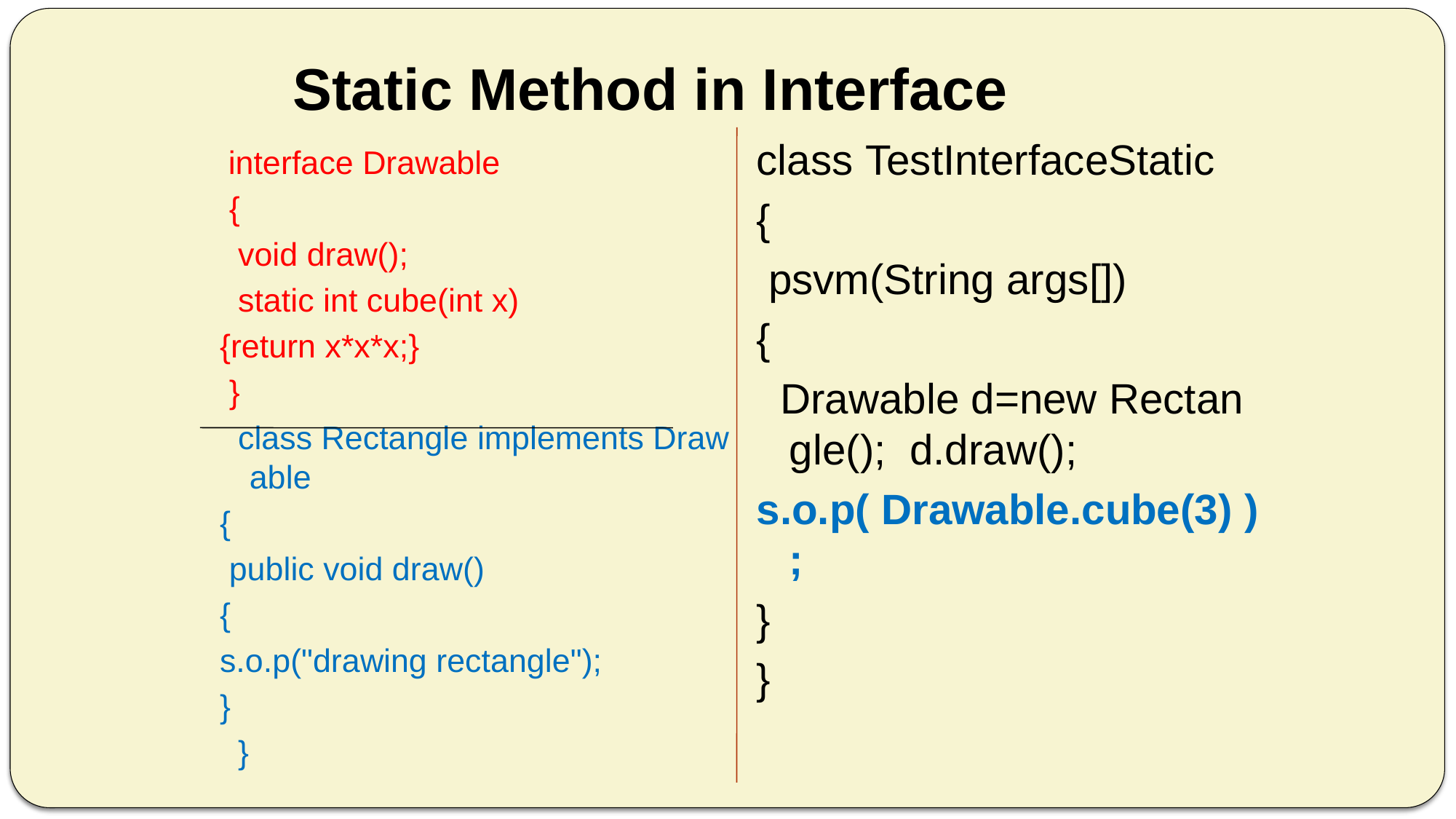

Static Method in Interface
class TestInterfaceStatic
{
 psvm(String args[])
{
  Drawable d=new Rectangle();  d.draw();
s.o.p( Drawable.cube(3) );
}
}
 interface Drawable
 {
  void draw();
  static int cube(int x)
{return x*x*x;}
 }
  class Rectangle implements Drawable
{
 public void draw()
{
s.o.p("drawing rectangle");
}
  }